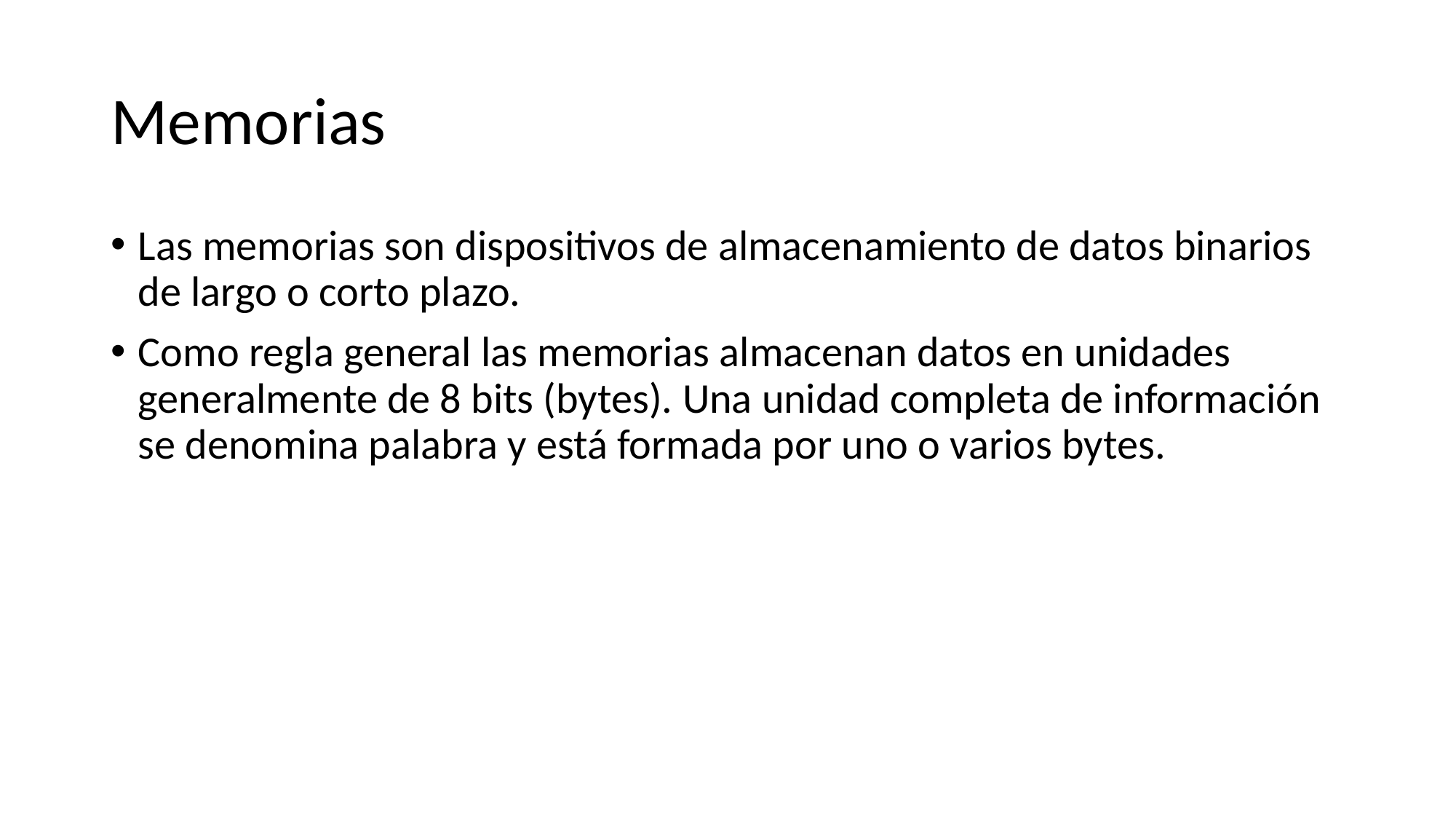

# Memorias
Las memorias son dispositivos de almacenamiento de datos binarios de largo o corto plazo.
Como regla general las memorias almacenan datos en unidades generalmente de 8 bits (bytes). Una unidad completa de información se denomina palabra y está formada por uno o varios bytes.